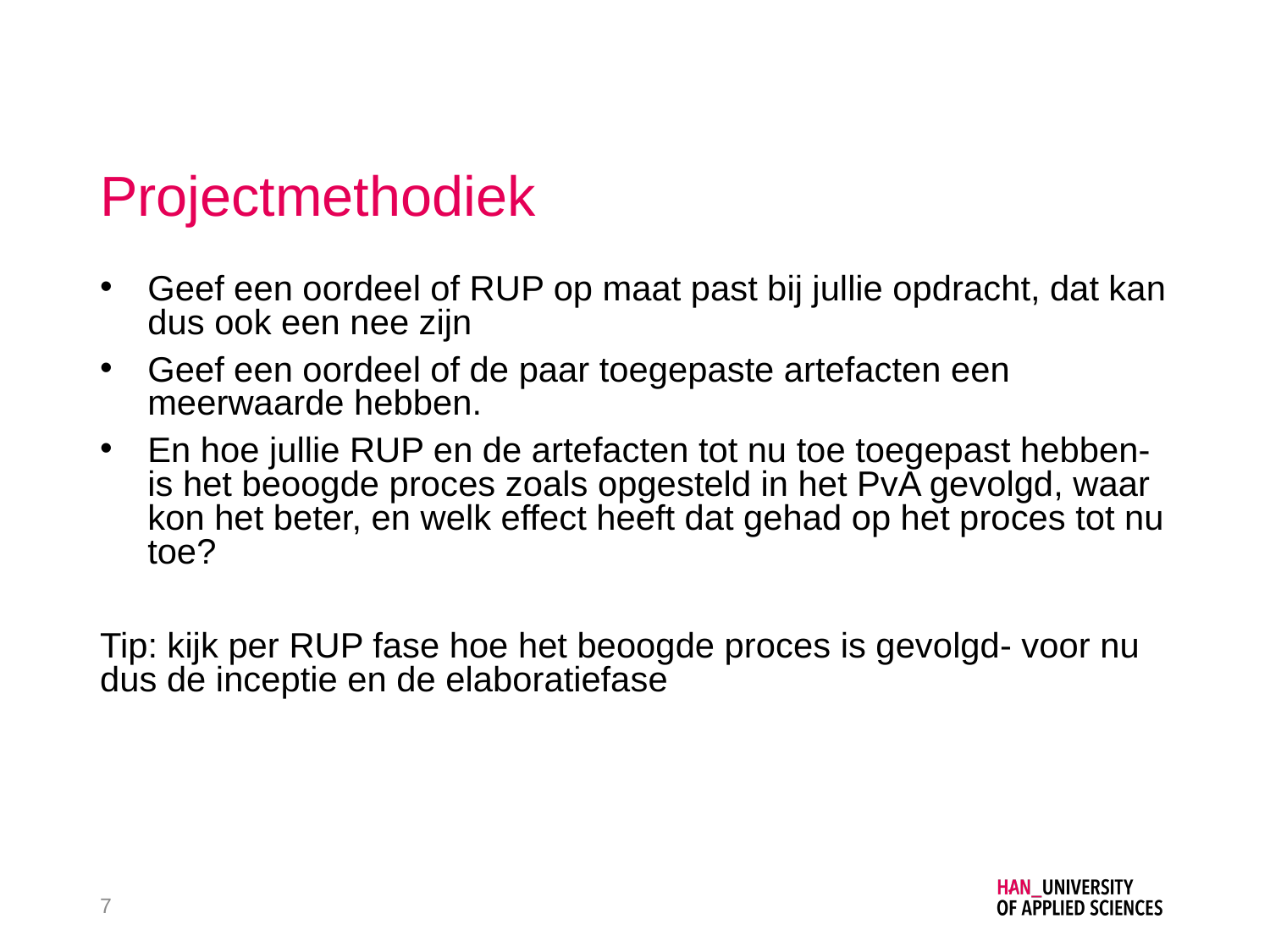

# Projectmethodiek
Geef een oordeel of RUP op maat past bij jullie opdracht, dat kan dus ook een nee zijn
Geef een oordeel of de paar toegepaste artefacten een meerwaarde hebben.
En hoe jullie RUP en de artefacten tot nu toe toegepast hebben- is het beoogde proces zoals opgesteld in het PvA gevolgd, waar kon het beter, en welk effect heeft dat gehad op het proces tot nu toe?

Tip: kijk per RUP fase hoe het beoogde proces is gevolgd- voor nu dus de inceptie en de elaboratiefase

7